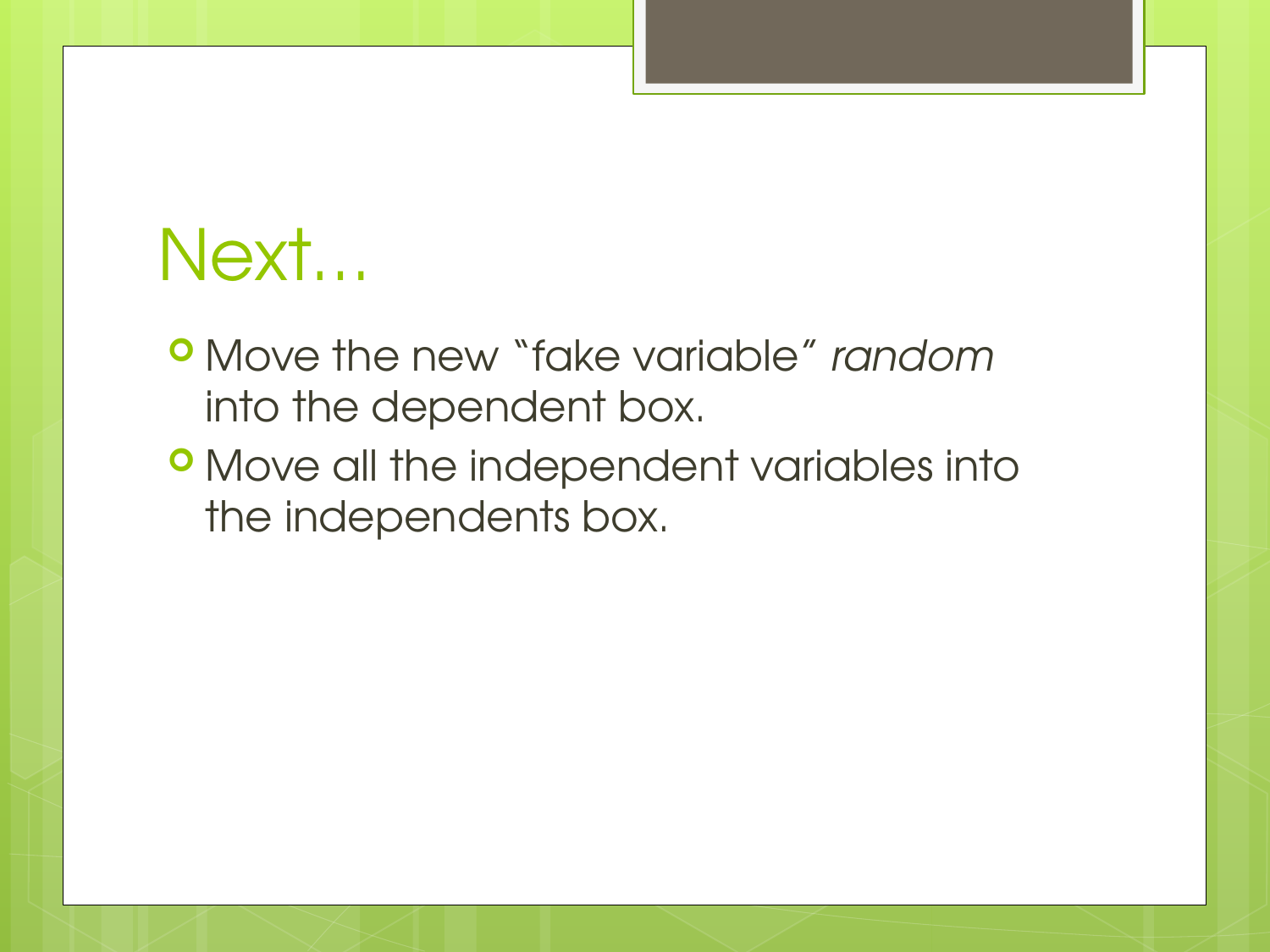

# Next…
Move the new “fake variable” random into the dependent box.
Move all the independent variables into the independents box.